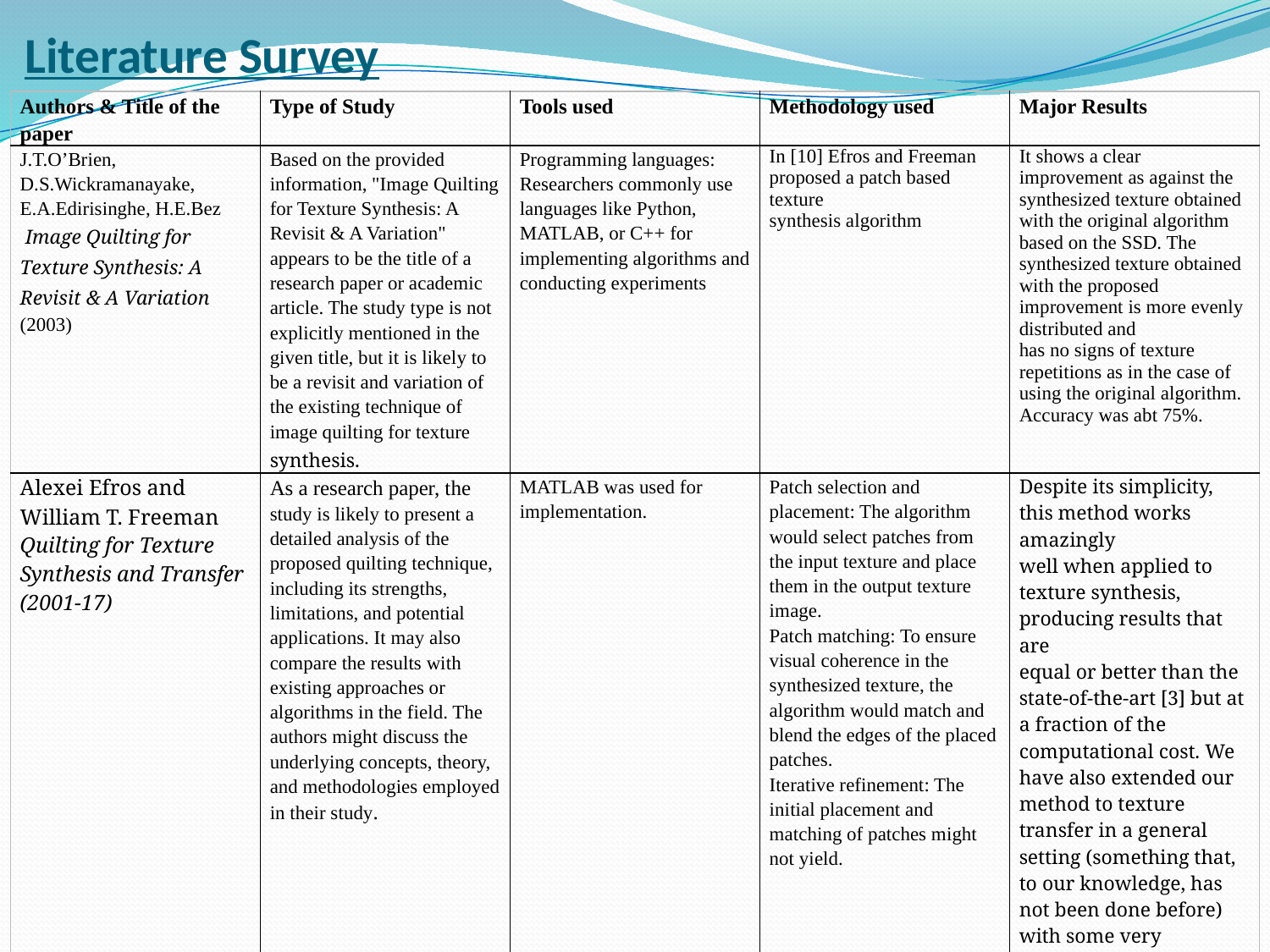

# Literature Survey
| Authors & Title of the paper | Type of Study | Tools used | Methodology used | Major Results |
| --- | --- | --- | --- | --- |
| J.T.O’Brien, D.S.Wickramanayake, E.A.Edirisinghe, H.E.Bez Image Quilting for Texture Synthesis: A Revisit & A Variation (2003) | Based on the provided information, "Image Quilting for Texture Synthesis: A Revisit & A Variation" appears to be the title of a research paper or academic article. The study type is not explicitly mentioned in the given title, but it is likely to be a revisit and variation of the existing technique of image quilting for texture synthesis. | Programming languages: Researchers commonly use languages like Python, MATLAB, or C++ for implementing algorithms and conducting experiments | In [10] Efros and Freeman proposed a patch based texture synthesis algorithm | It shows a clear improvement as against the synthesized texture obtained with the original algorithm based on the SSD. The synthesized texture obtained with the proposed improvement is more evenly distributed and has no signs of texture repetitions as in the case of using the original algorithm. Accuracy was abt 75%. |
| Alexei Efros and William T. Freeman Quilting for Texture Synthesis and Transfer (2001-17) | As a research paper, the study is likely to present a detailed analysis of the proposed quilting technique, including its strengths, limitations, and potential applications. It may also compare the results with existing approaches or algorithms in the field. The authors might discuss the underlying concepts, theory, and methodologies employed in their study. | MATLAB was used for implementation. | Patch selection and placement: The algorithm would select patches from the input texture and place them in the output texture image. Patch matching: To ensure visual coherence in the synthesized texture, the algorithm would match and blend the edges of the placed patches. Iterative refinement: The initial placement and matching of patches might not yield. | Despite its simplicity, this method works amazingly well when applied to texture synthesis, producing results that are equal or better than the state-of-the-art [3] but at a fraction of the computational cost. We have also extended our method to texture transfer in a general setting (something that, to our knowledge, has not been done before) with some very promising results. Accuracy was abt 85% |